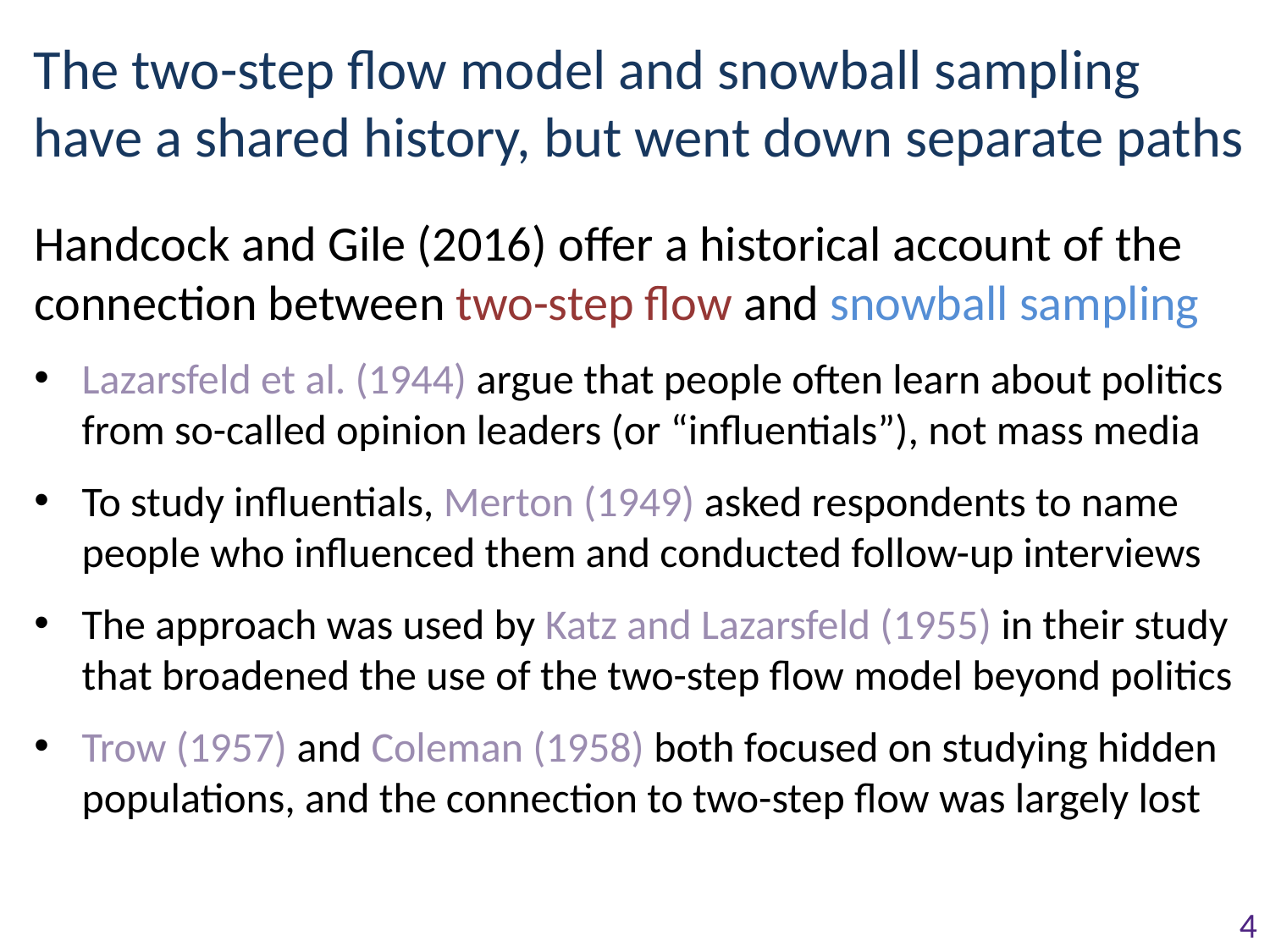

# The two-step flow model and snowball sampling have a shared history, but went down separate paths
Handcock and Gile (2016) offer a historical account of the connection between two-step flow and snowball sampling
Lazarsfeld et al. (1944) argue that people often learn about politics from so-called opinion leaders (or “influentials”), not mass media
To study influentials, Merton (1949) asked respondents to name people who influenced them and conducted follow-up interviews
The approach was used by Katz and Lazarsfeld (1955) in their study that broadened the use of the two-step flow model beyond politics
Trow (1957) and Coleman (1958) both focused on studying hidden populations, and the connection to two-step flow was largely lost

4